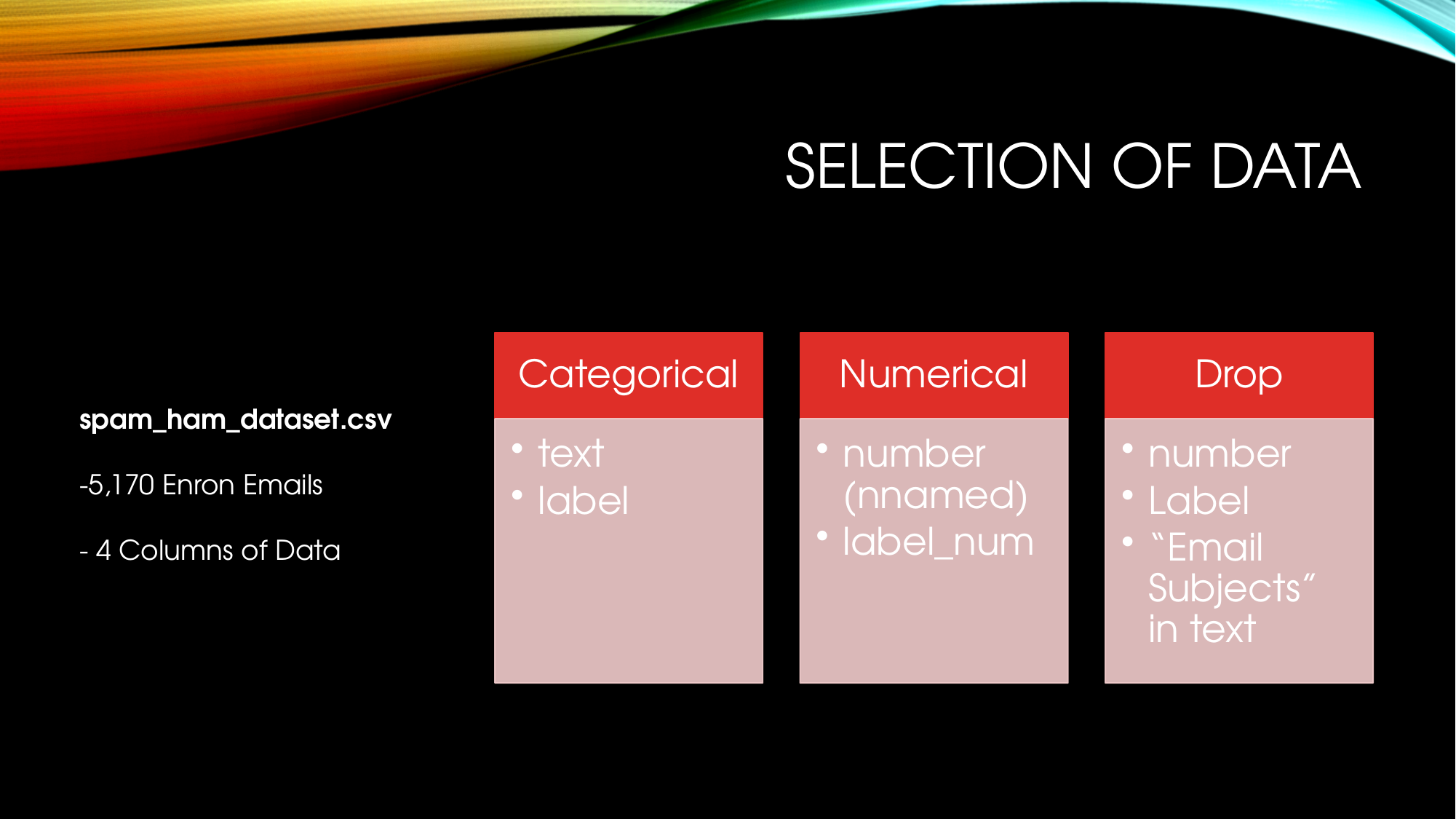

# Selection of Data
Categorical
text
label
Numerical
number (nnamed)
label_num
Drop
number
Label
“Email Subjects” in text
spam_ham_dataset.csv

-5,170 Enron Emails

- 4 Columns of Data